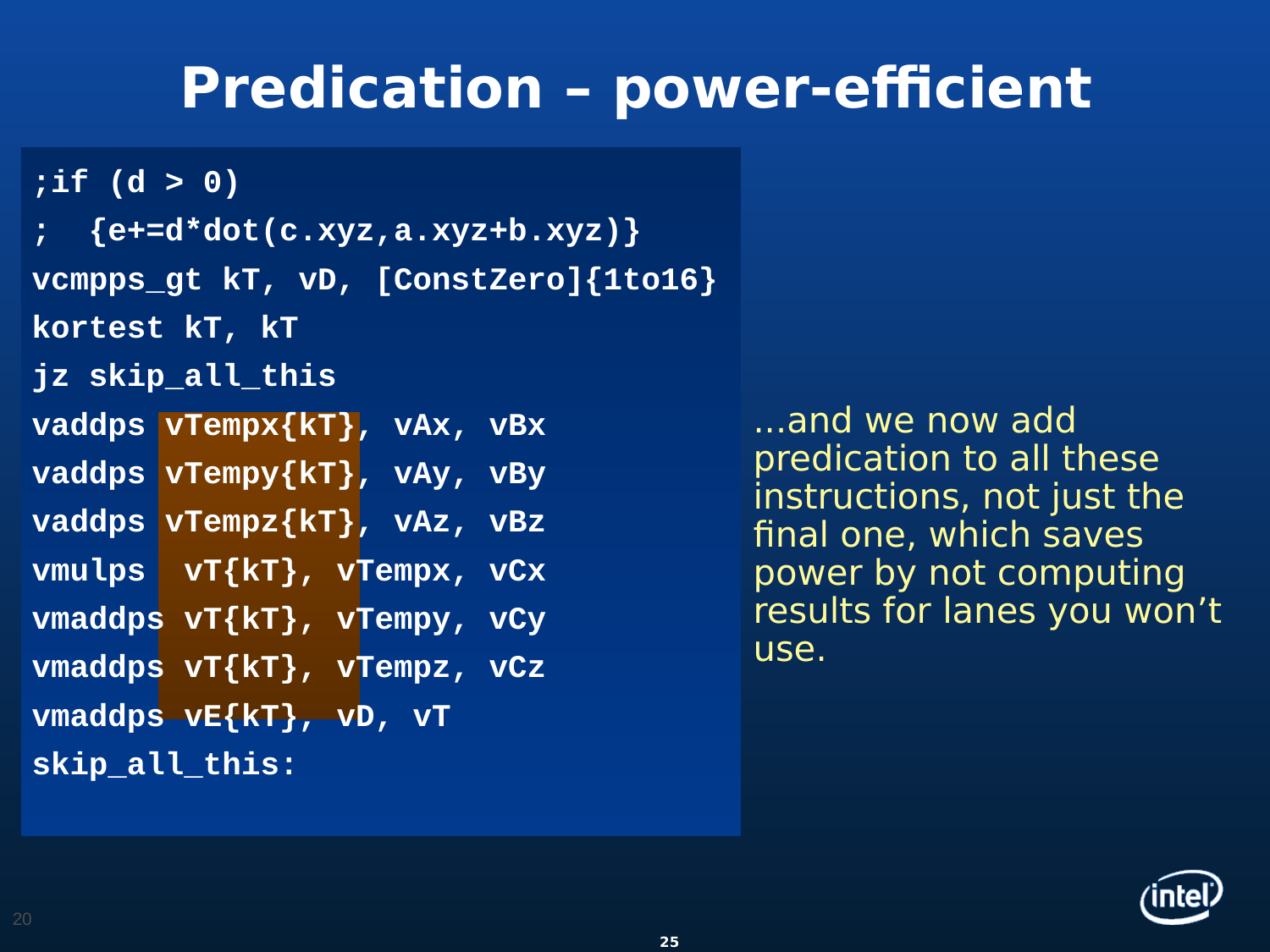

# Predication – power-efficient

;if (d > 0)
;  {e+=d*dot(c.xyz,a.xyz+b.xyz)}
vcmpps_gt kT, vD, [ConstZero]{1to16}
kortest kT, kT
jz skip_all_this
vaddps vTempx{kT}, vAx, vBx
vaddps vTempy{kT}, vAy, vBy
vaddps vTempz{kT}, vAz, vBz
vmulps  vT{kT}, vTempx, vCx
vmaddps vT{kT}, vTempy, vCy
vmaddps vT{kT}, vTempz, vCz
vmaddps vE{kT}, vD, vT
skip_all_this:

	...and we now add predication to all these instructions, not just the final one, which saves power by not computing results for lanes you won’t use.

20